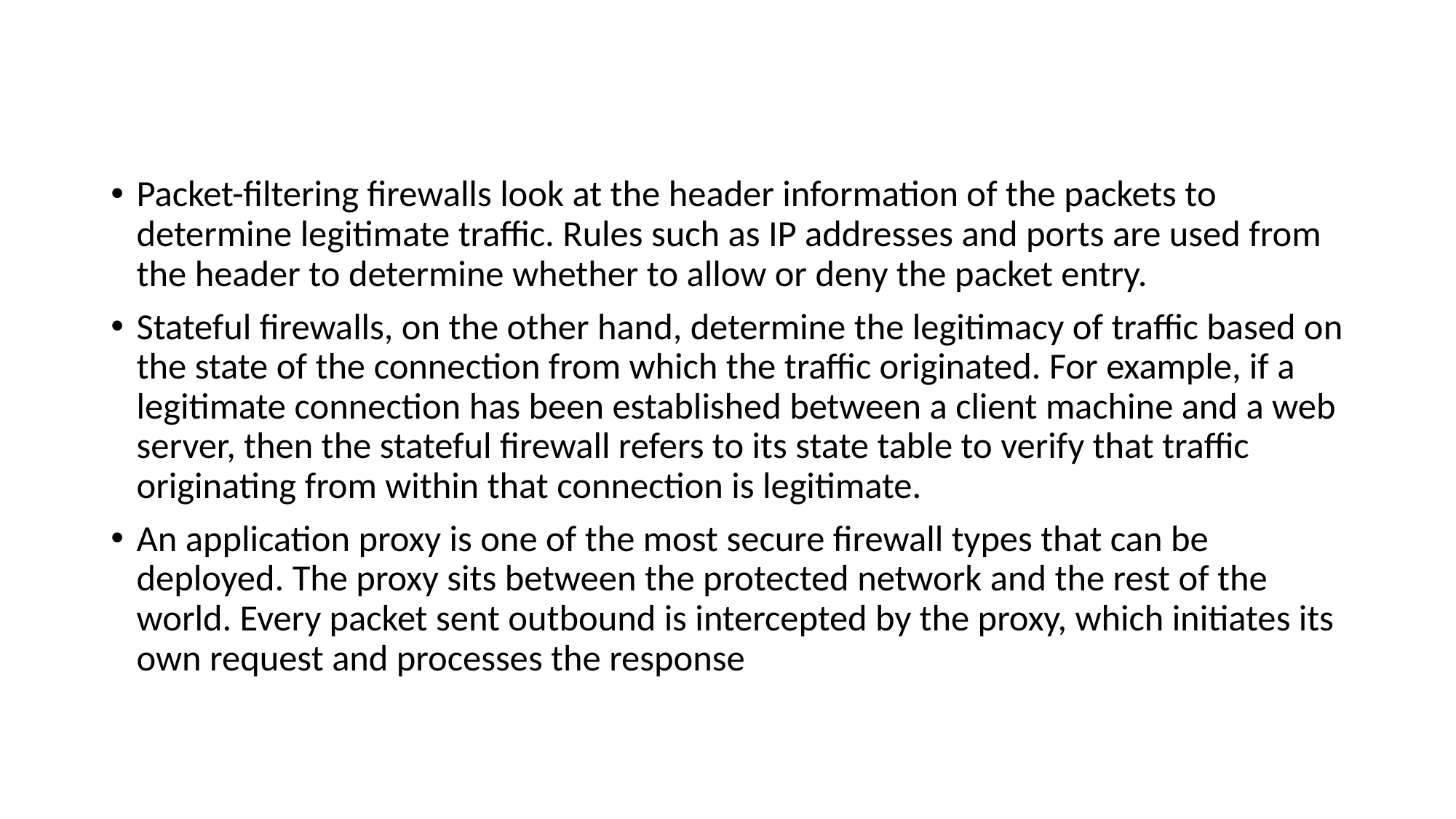

Packet-filtering firewalls look at the header information of the packets to determine legitimate traffic. Rules such as IP addresses and ports are used from the header to determine whether to allow or deny the packet entry.
Stateful firewalls, on the other hand, determine the legitimacy of traffic based on the state of the connection from which the traffic originated. For example, if a legitimate connection has been established between a client machine and a web server, then the stateful firewall refers to its state table to verify that traffic originating from within that connection is legitimate.
An application proxy is one of the most secure firewall types that can be deployed. The proxy sits between the protected network and the rest of the world. Every packet sent outbound is intercepted by the proxy, which initiates its own request and processes the response